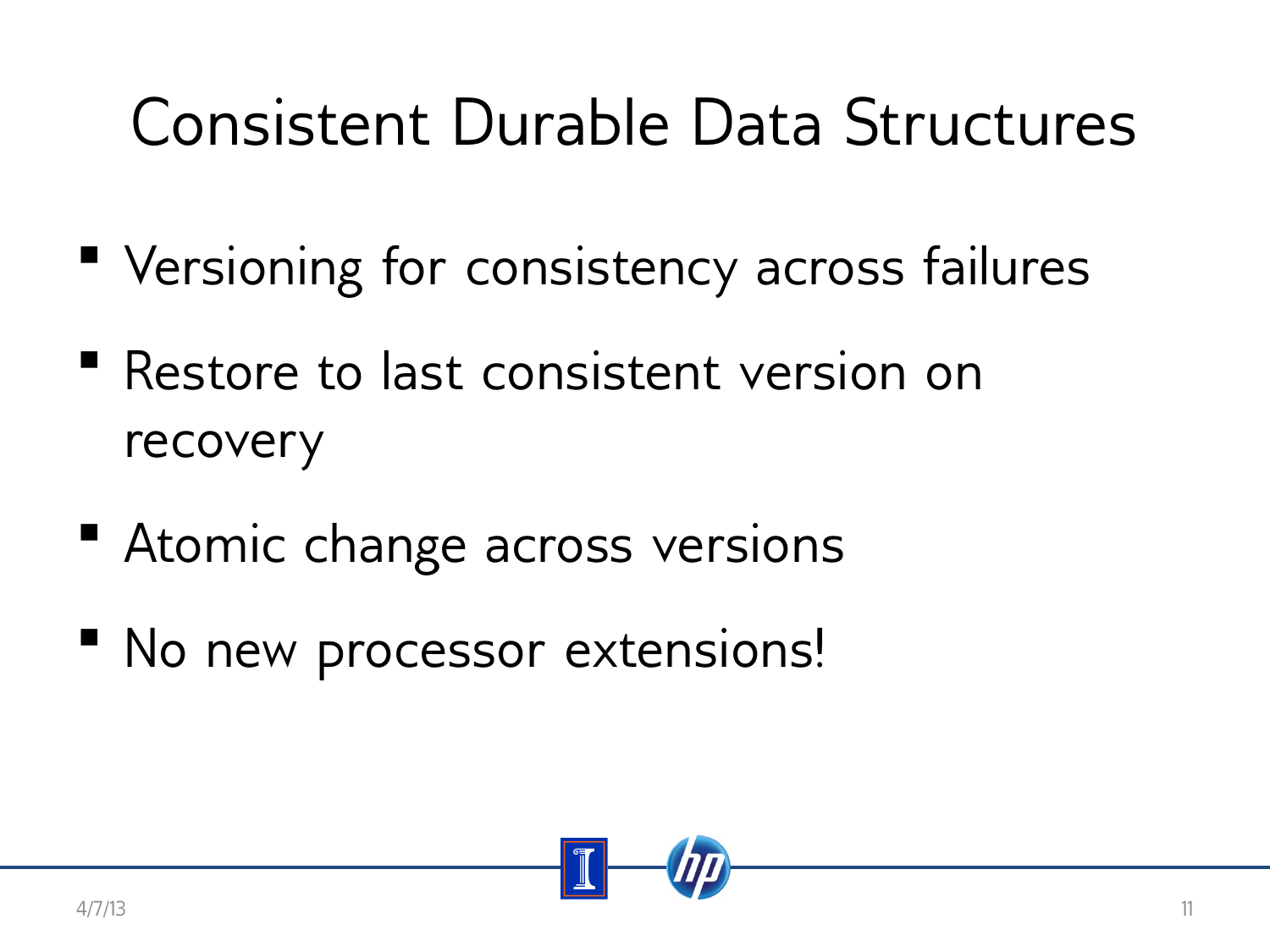

# Consistent Durable Data Structures
Versioning for consistency across failures

Restore to last consistent version on recovery

Atomic change across versions

No new processor extensions!

4/7/13
11